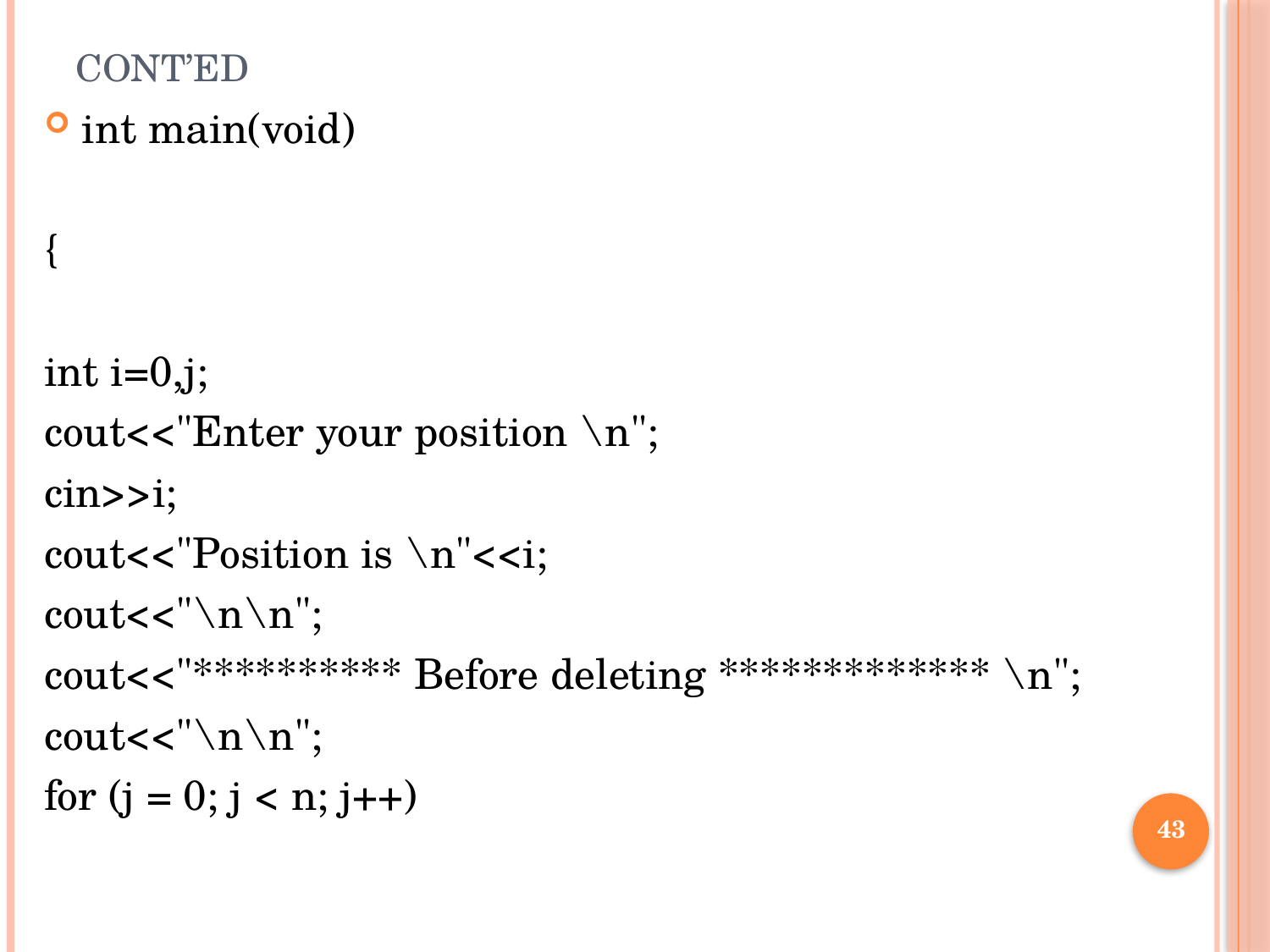

# Cont’ed
int main(void)

{

int i=0,j;
cout<<"Enter your position \n";
cin>>i;
cout<<"Position is \n"<<i;
cout<<"\n\n";
cout<<"********** Before deleting ************* \n";
cout<<"\n\n";
for (j = 0; j < n; j++)

43